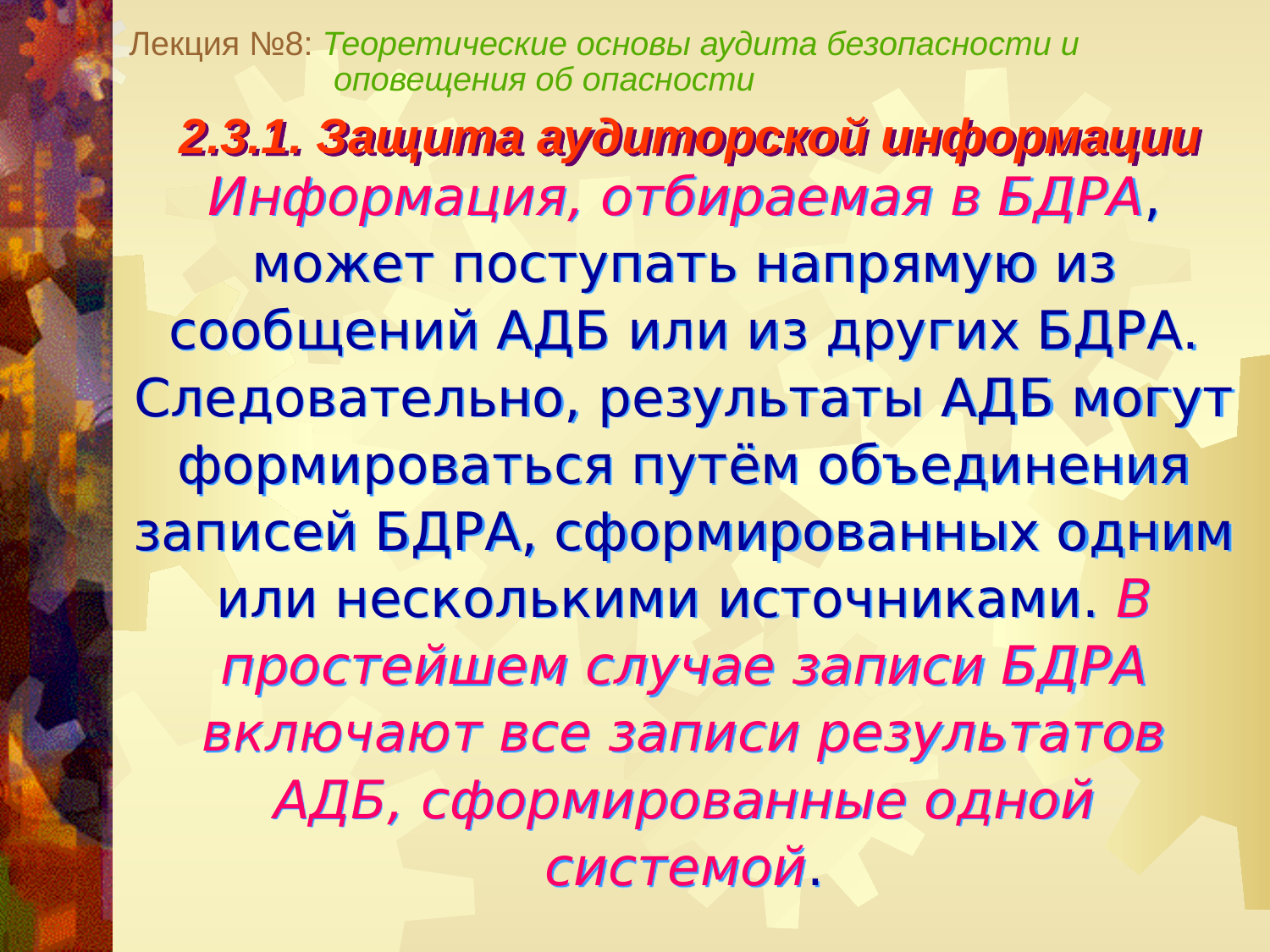

Лекция №8: Теоретические основы аудита безопасности и
                        оповещения об опасности
2.3.1. Защита аудиторской информации
Информация, отбираемая в БДРА, может поступать напрямую из сообщений АДБ или из других БДРА. Следовательно, результаты АДБ могут формироваться путём объединения записей БДРА, сформированных одним или несколькими источниками. В простейшем случае записи БДРА включают все записи результатов АДБ, сформированные одной системой.